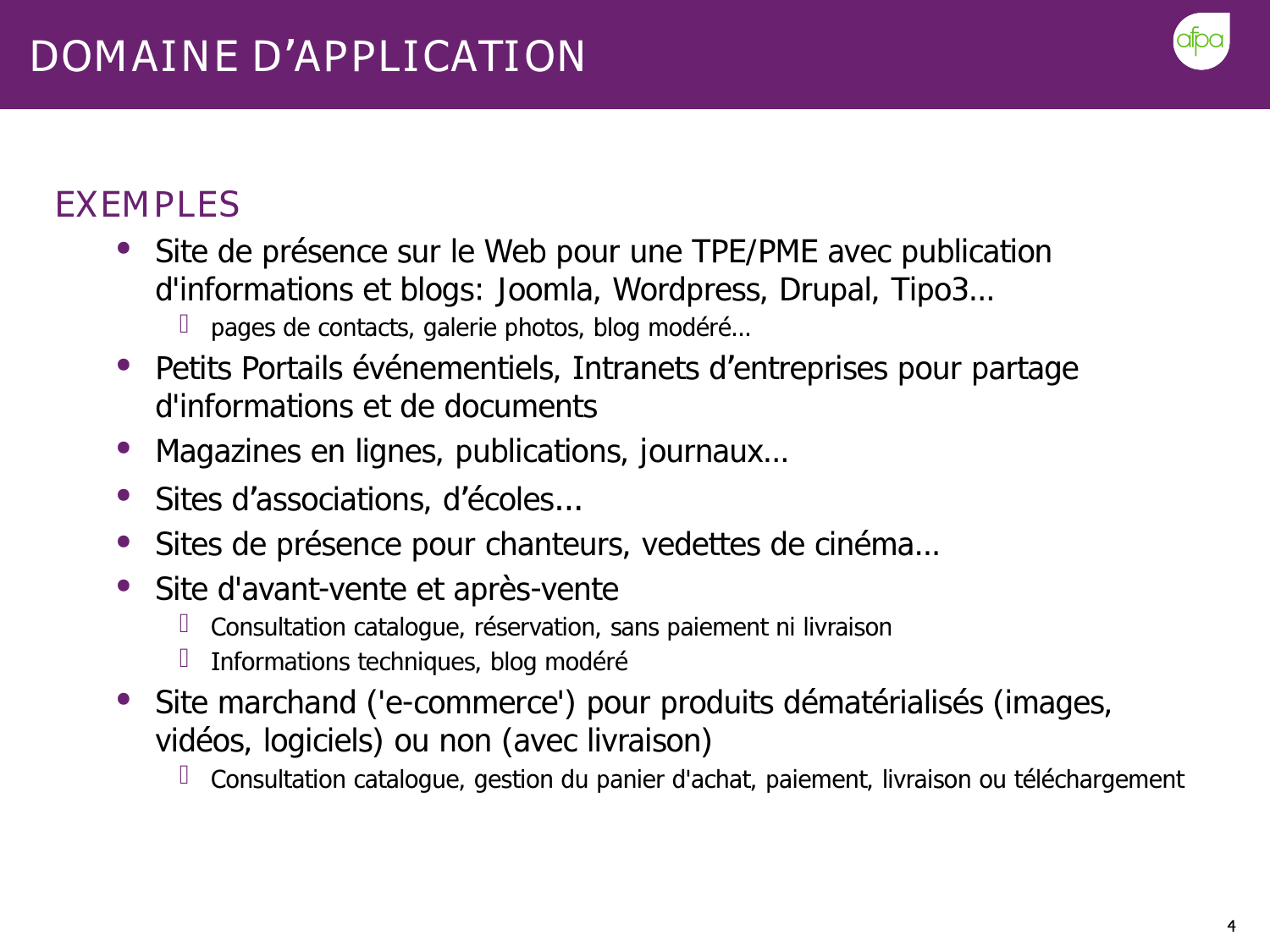

# DOMAINE D’APPLICATION

EXEMPLES
Site de présence sur le Web pour une TPE/PME avec publication d'informations et blogs: Joomla, Wordpress, Drupal, Tipo3…
pages de contacts, galerie photos, blog modéré…
Petits Portails événementiels, Intranets d’entreprises pour partage d'informations et de documents
Magazines en lignes, publications, journaux…
Sites d’associations, d’écoles…
Sites de présence pour chanteurs, vedettes de cinéma…
Site d'avant-vente et après-vente
Consultation catalogue, réservation, sans paiement ni livraison
Informations techniques, blog modéré
Site marchand ('e-commerce') pour produits dématérialisés (images, vidéos, logiciels) ou non (avec livraison)
Consultation catalogue, gestion du panier d'achat, paiement, livraison ou téléchargement

4